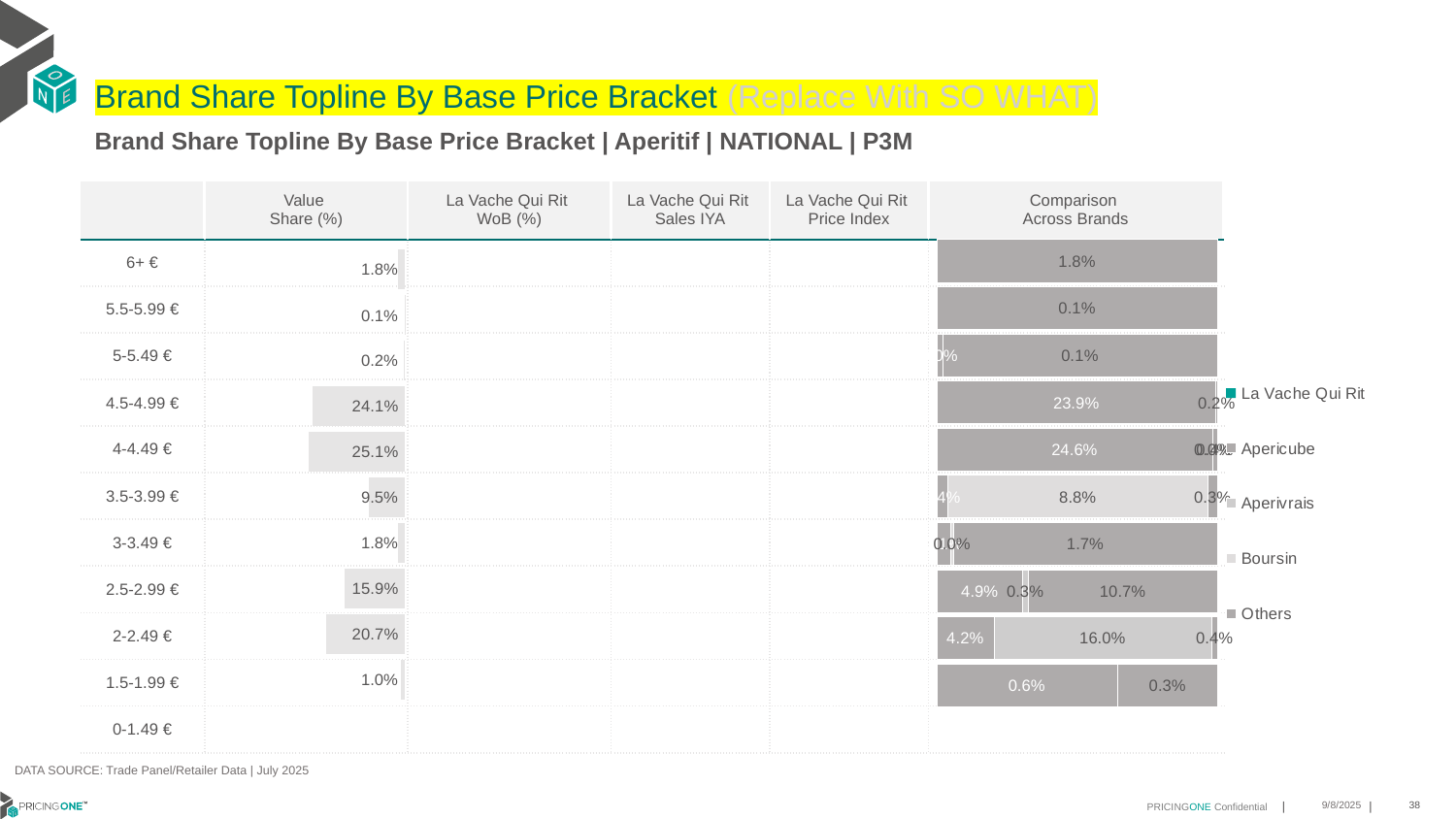

# Brand Share Topline By Base Price Bracket (Replace With SO WHAT)
Brand Share Topline By Base Price Bracket | Aperitif | NATIONAL | P3M
|  | Value Share (%) | La Vache Qui Rit WoB (%) | La Vache Qui Rit Sales IYA | La Vache Qui Rit Price Index | Comparison Across Brands |
| --- | --- | --- | --- | --- | --- |
| 6+ € |  |  |  |  |  |
| 5.5-5.99 € |  |  |  |  |  |
| 5-5.49 € |  |  |  |  |  |
| 4.5-4.99 € |  |  |  |  |  |
| 4-4.49 € |  |  |  |  |  |
| 3.5-3.99 € |  |  |  |  |  |
| 3-3.49 € |  |  |  |  |  |
| 2.5-2.99 € |  |  |  |  |  |
| 2-2.49 € |  |  |  |  |  |
| 1.5-1.99 € |  |  |  |  |  |
| 0-1.49 € |  |  |  |  |  |

### Chart

| Category | La Vache Qui Rit | Apericube | Aperivrais | Boursin | Others |
|---|---|---|---|---|---|
| 6+ € | None | None | None | None | 0.01802628279398224 |
| 5.5-5.99 € | None | None | None | None | 0.0011038921196886058 |
| 5-5.49 € | None | 3.1336575517088236e-05 | None | None | 0.0014970619309458886 |
| 4.5-4.99 € | None | 0.23924680109143429 | None | None | 0.001516240500209264 |
| 4-4.49 € | None | 0.24636384199433134 | 3.985632125277267e-06 | None | 0.0043984192909860284 |
| 3.5-3.99 € | None | 0.0036276016945006396 | None | 0.0881051588193958 | 0.0032898102305253057 |
| 3-3.49 € | None | 0.0009007345775964913 | None | 0.00013891207746723243 | 0.016727862574234226 |
| 2.5-2.99 € | None | 0.04858057745154586 | 0.0029625861764968077 | None | 0.10708013175549105 |
| 2-2.49 € | None | 0.042132135479022156 | 0.16023504479302028 | None | 0.004390850246491236 |
| 1.5-1.99 € | None | 0.006202082372119531 | None | None | 0.003438649822873389 |
| 0-1.49 € | None | None | None | None | None |

### Chart

| Category | Value Share |
|---|---|
|  | 0.01802628279398224 |

### Chart

| Category | Brand WoB % |
|---|---|
|  | None |
DATA SOURCE: Trade Panel/Retailer Data | July 2025

9/8/2025
38